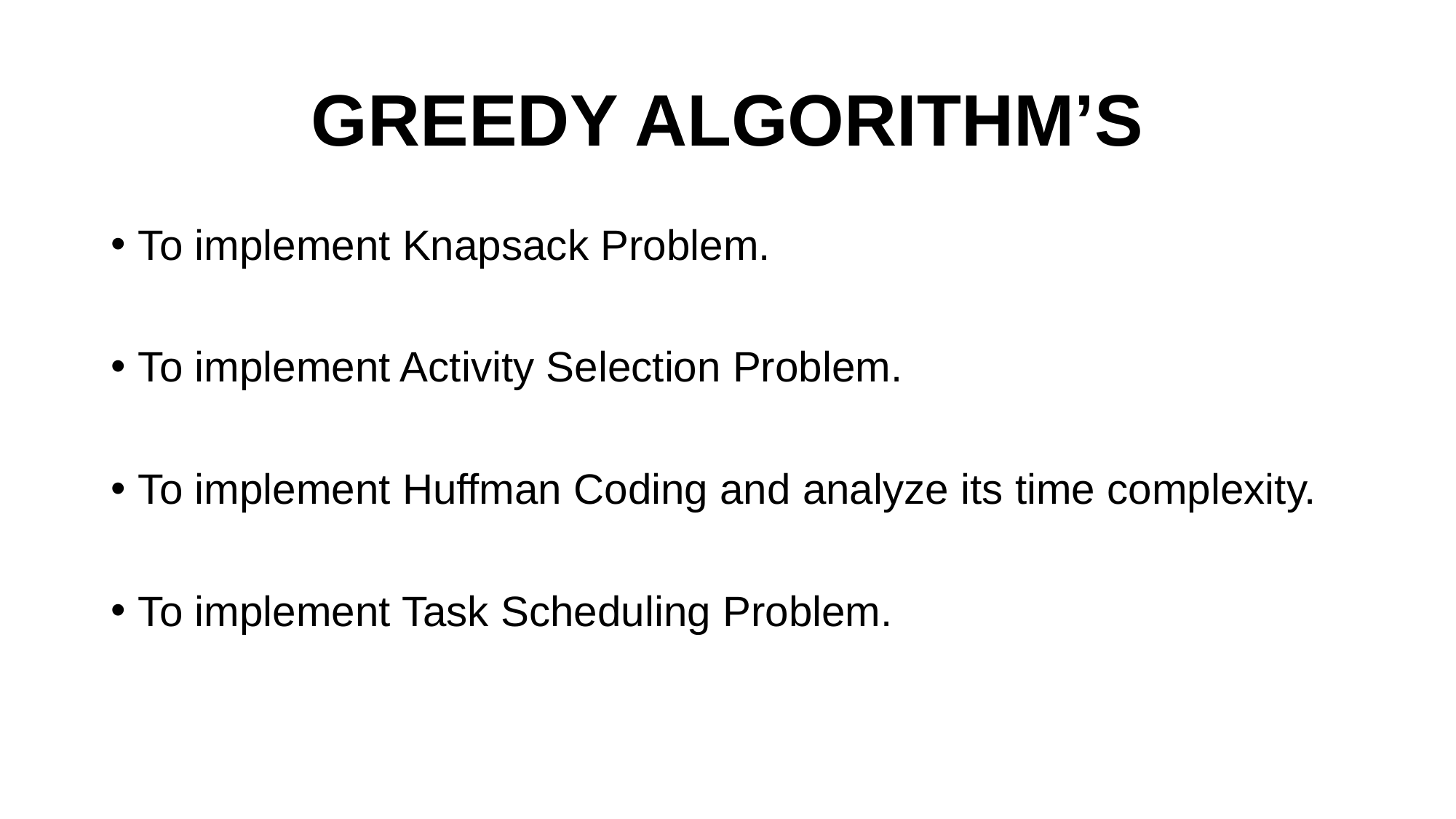

# GREEDY ALGORITHM’S
To implement Knapsack Problem.

To implement Activity Selection Problem.

To implement Huffman Coding and analyze its time complexity.

To implement Task Scheduling Problem.